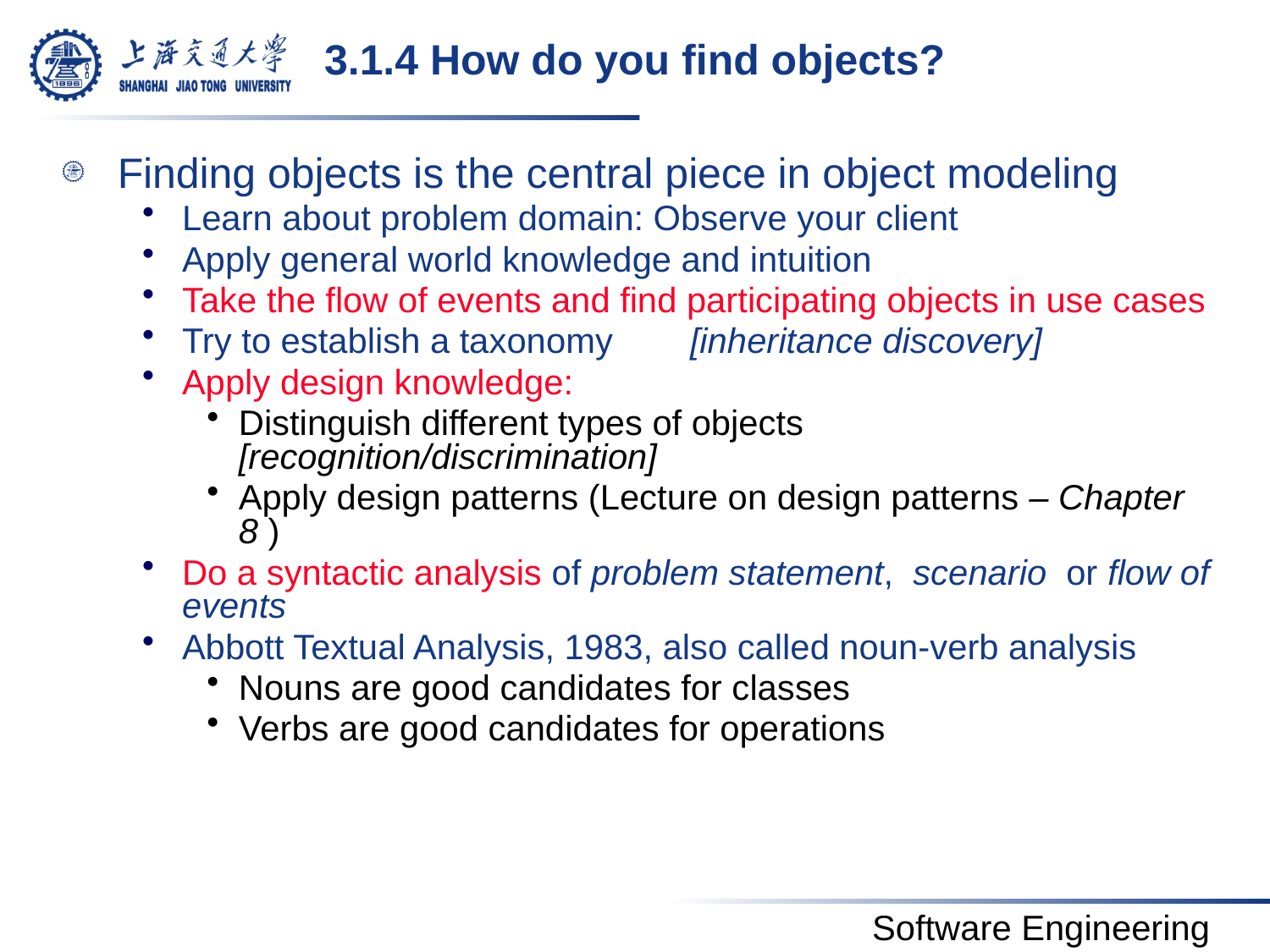

# 3.1.4 How do you find objects?
Finding objects is the central piece in object modeling
Learn about problem domain: Observe your client
Apply general world knowledge and intuition
Take the flow of events and find participating objects in use cases
Try to establish a taxonomy	[inheritance discovery]
Apply design knowledge:
Distinguish different types of objects [recognition/discrimination]
Apply design patterns (Lecture on design patterns – Chapter 8 )
Do a syntactic analysis of problem statement,  scenario  or flow of events
Abbott Textual Analysis, 1983, also called noun-verb analysis
Nouns are good candidates for classes
Verbs are good candidates for operations